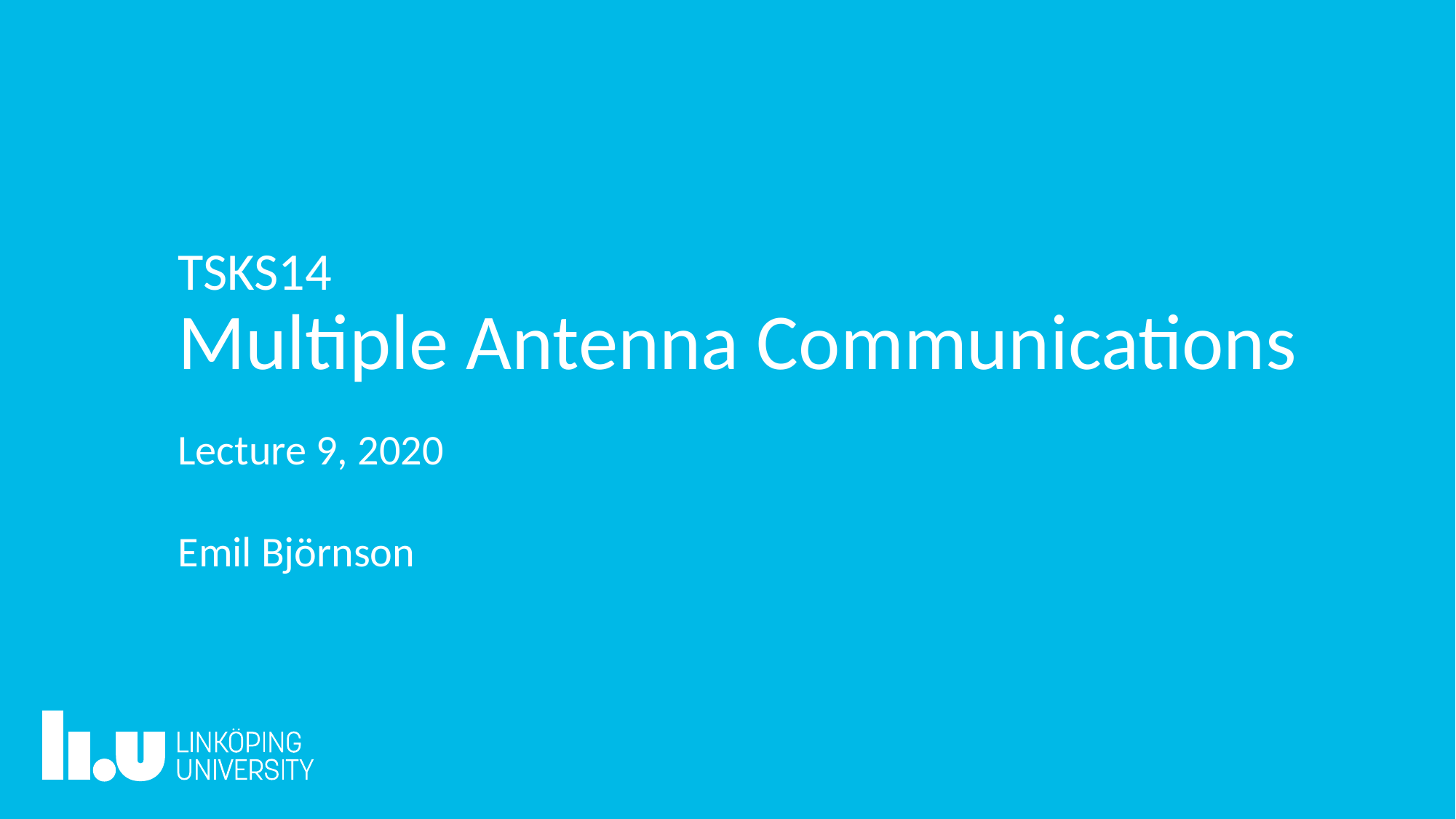

# TSKS14 Multiple Antenna Communications
Lecture 9, 2020

Emil Björnson